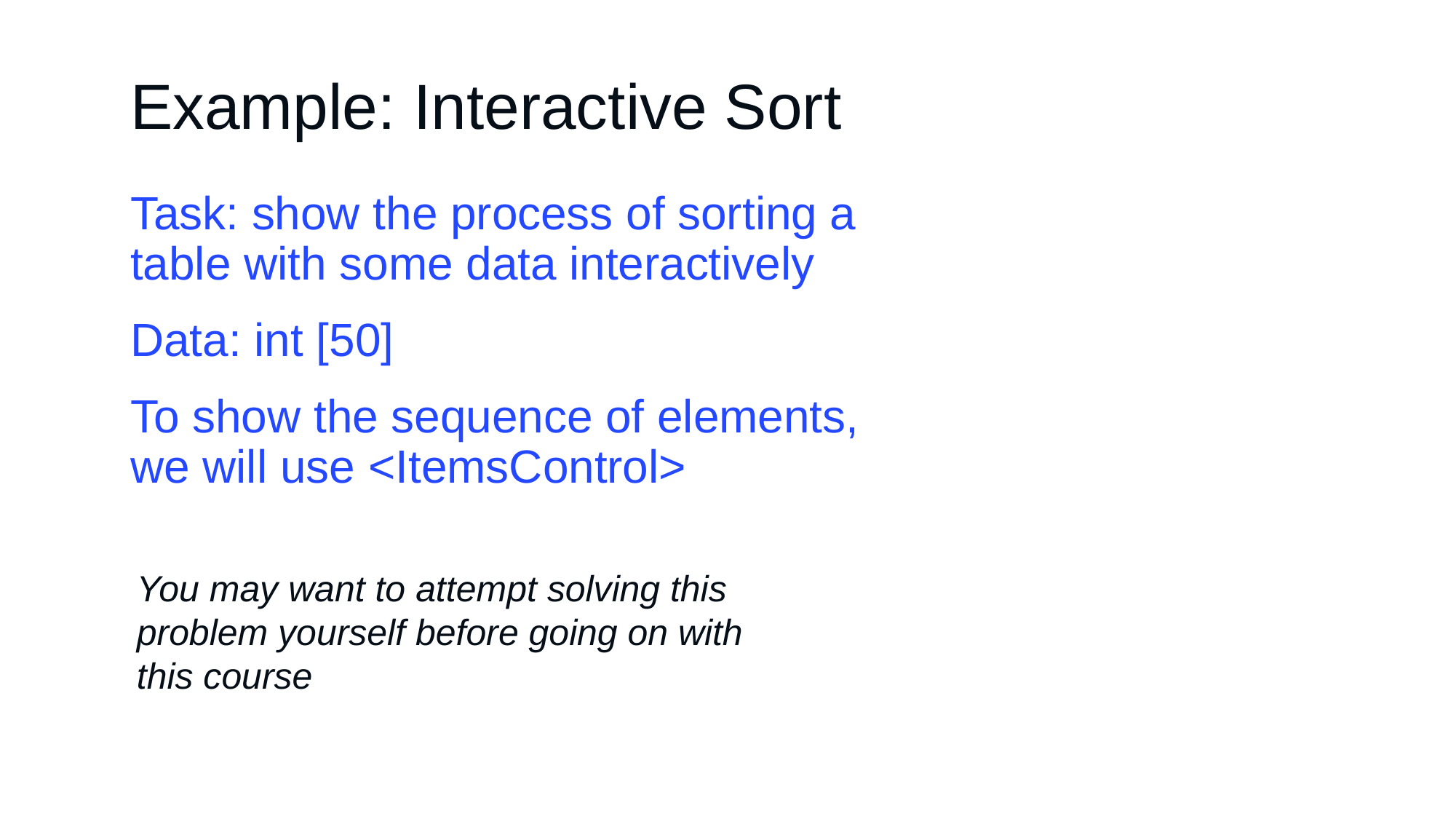

# Example: Interactive Sort
Task: show the process of sorting a table with some data interactively
Data: int [50]
To show the sequence of elements, we will use <ItemsControl>
You may want to attempt solving this problem yourself before going on with this course